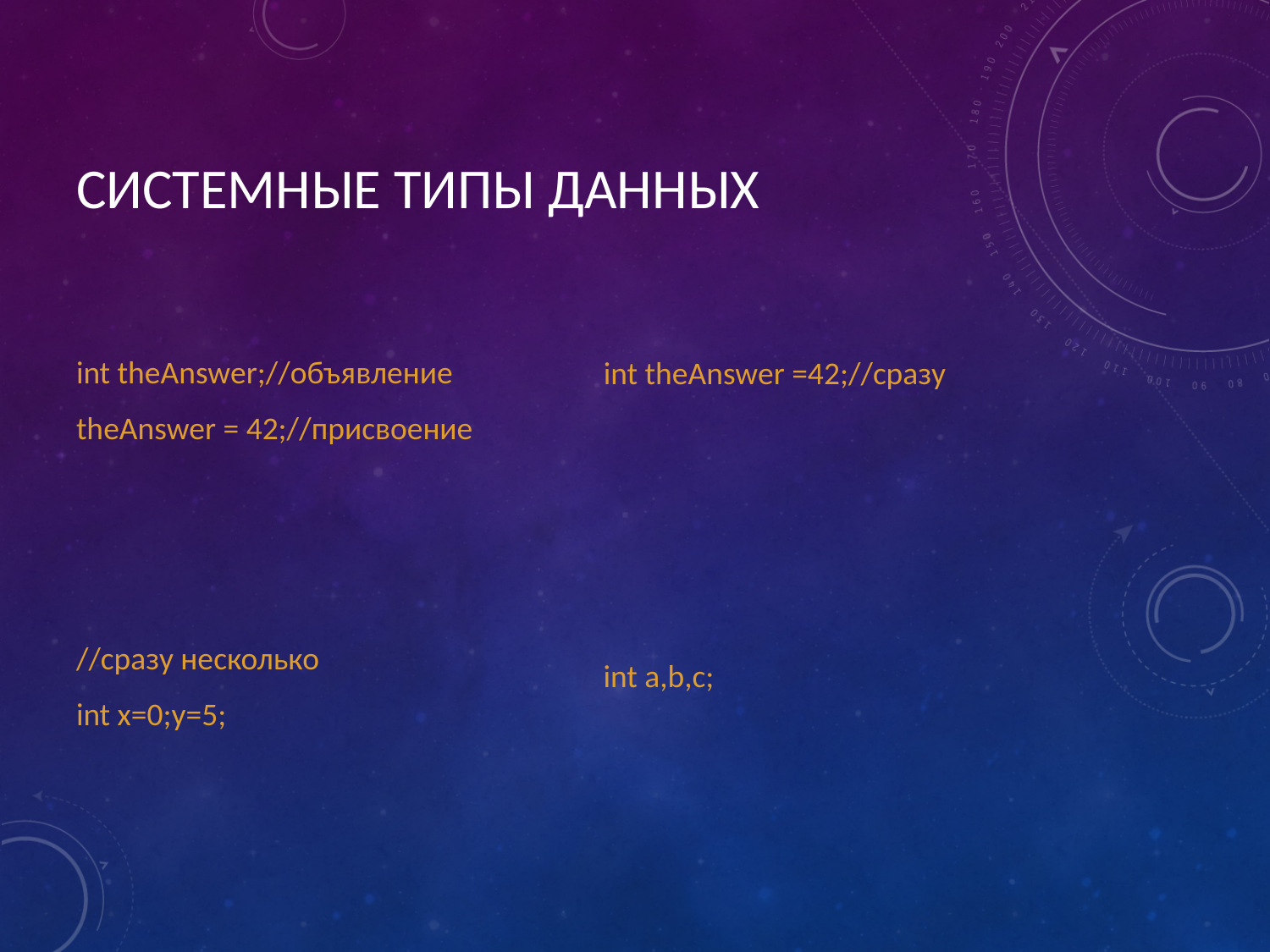

# Системные Типы данных
int theAnswer;//объявление
theAnswer = 42;//присвоение

int theAnswer =42;//сразу
//сразу несколько
int x=0;y=5;
int a,b,c;